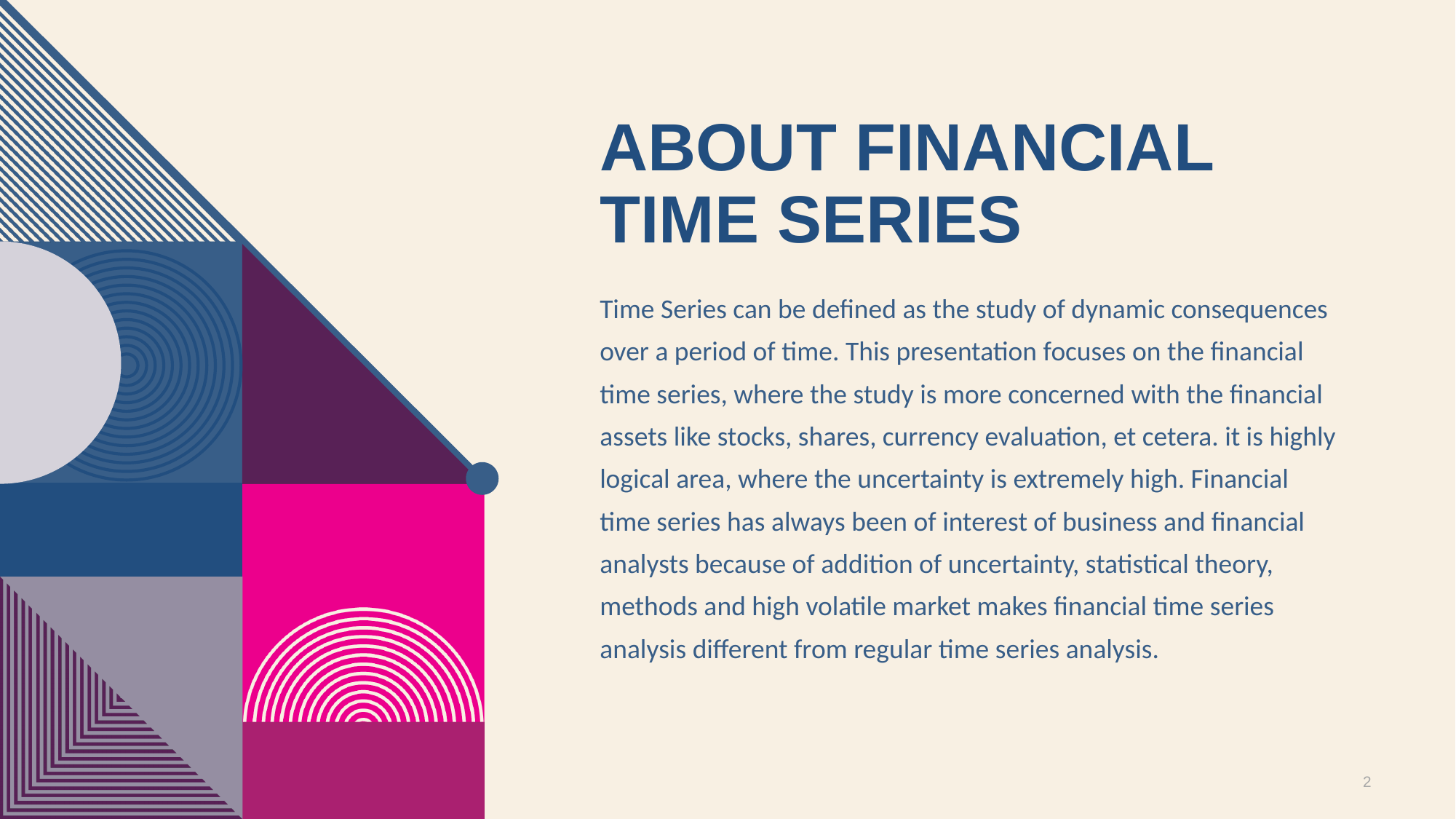

# About Financial Time Series
Time Series can be defined as the study of dynamic consequences over a period of time. This presentation focuses on the financial time series, where the study is more concerned with the financial assets like stocks, shares, currency evaluation, et cetera. it is highly logical area, where the uncertainty is extremely high. Financial time series has always been of interest of business and financial analysts because of addition of uncertainty, statistical theory, methods and high volatile market makes financial time series analysis different from regular time series analysis.
2